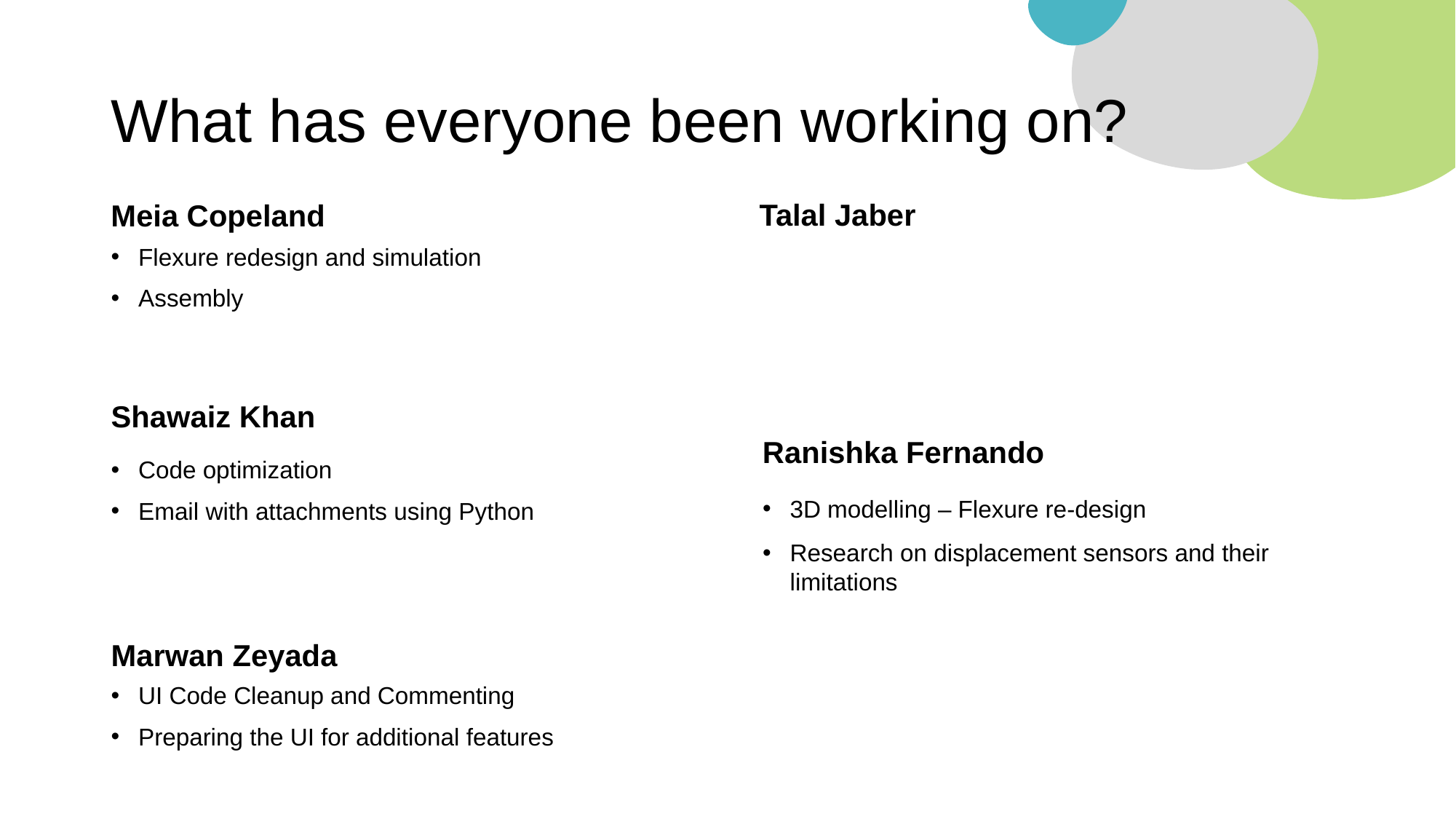

What has everyone been working on?
Talal Jaber
Meia Copeland

Flexure redesign and simulation
Assembly

Shawaiz Khan
Ranishka Fernando

Code optimization
Email with attachments using Python

3D modelling – Flexure re-design
Research on displacement sensors and their limitations
Marwan Zeyada
UI Code Cleanup and Commenting
Preparing the UI for additional features